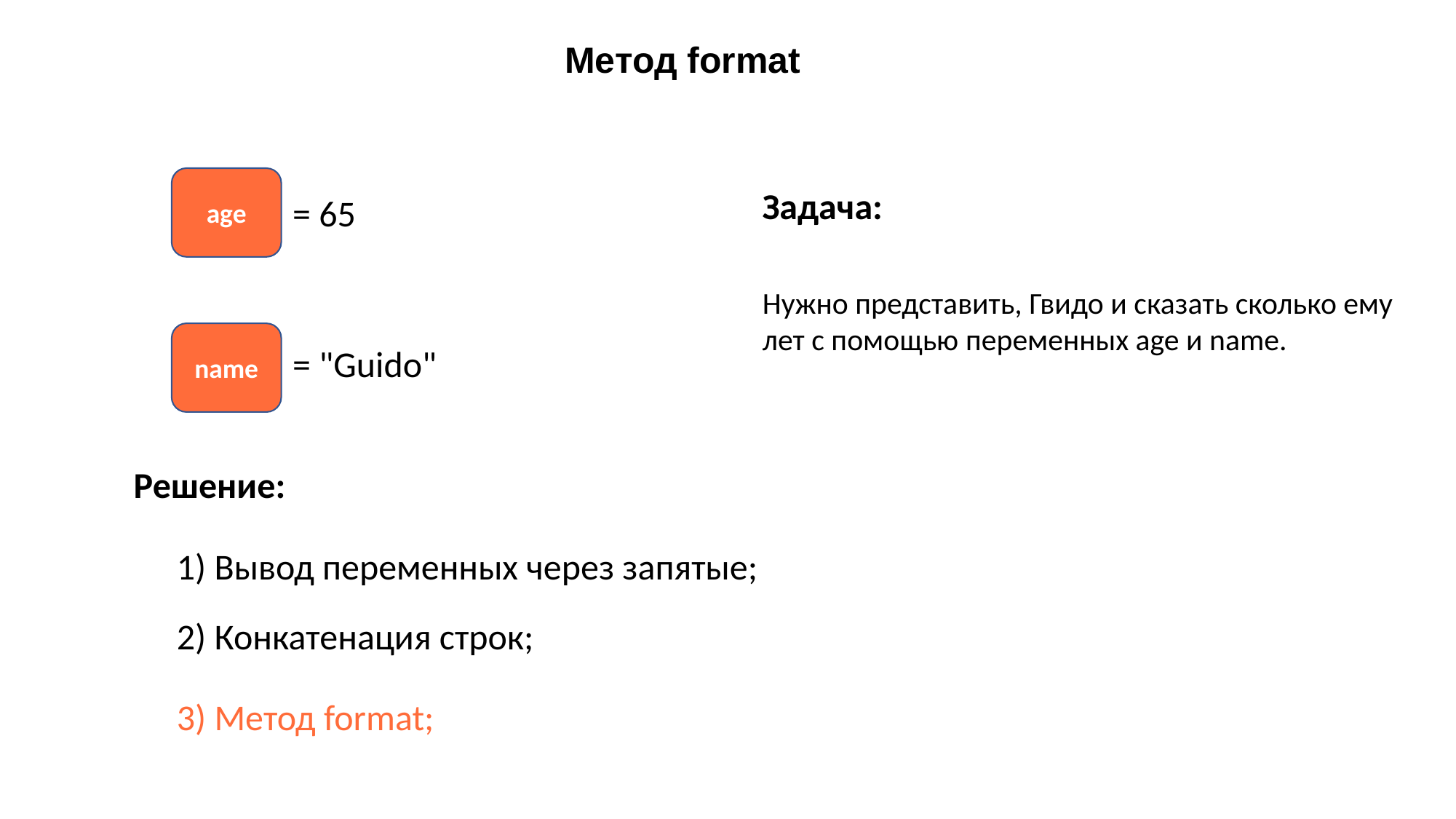

Метод format
age
name
Задача:
= 65
= "Guido"
Нужно представить, Гвидо и сказать сколько ему лет с помощью переменных age и name.
Решение:
1) Вывод переменных через запятые;
2) Конкатенация строк;
3) Метод format;